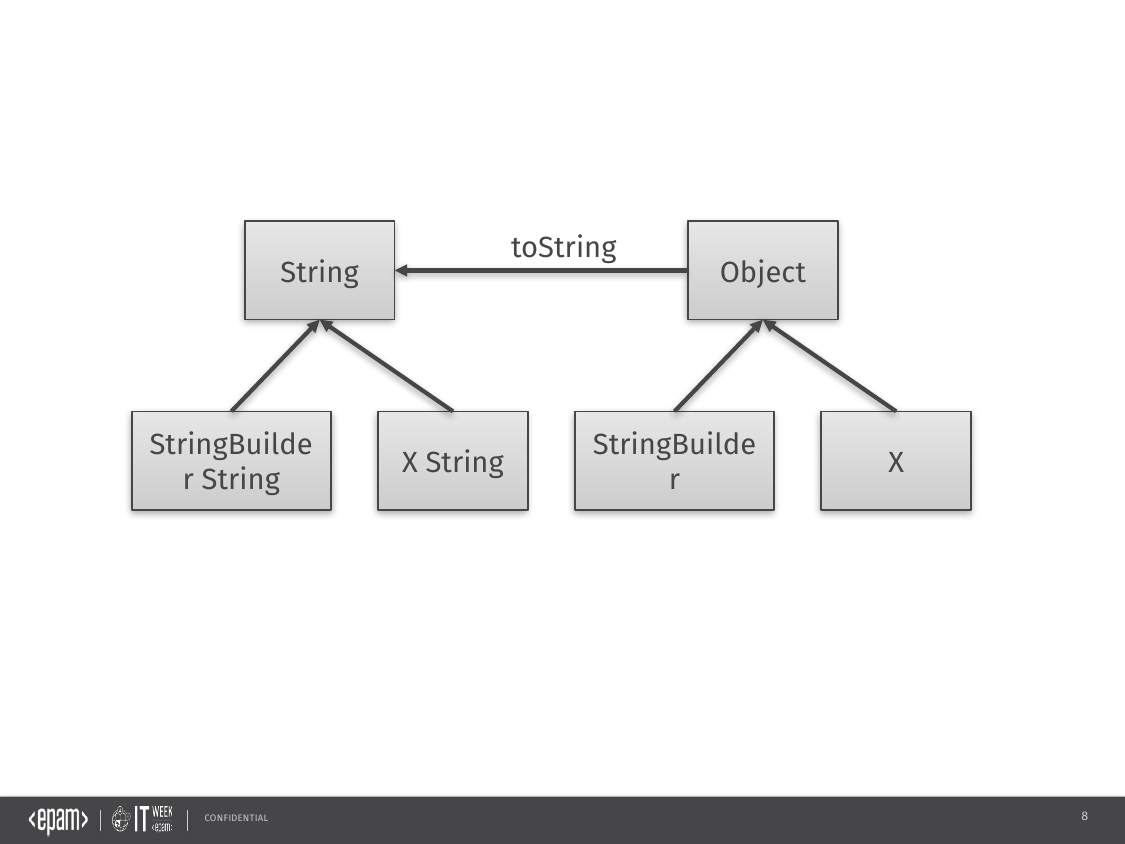

String
toString
Object
StringBuilder String
X String
StringBuilder
X